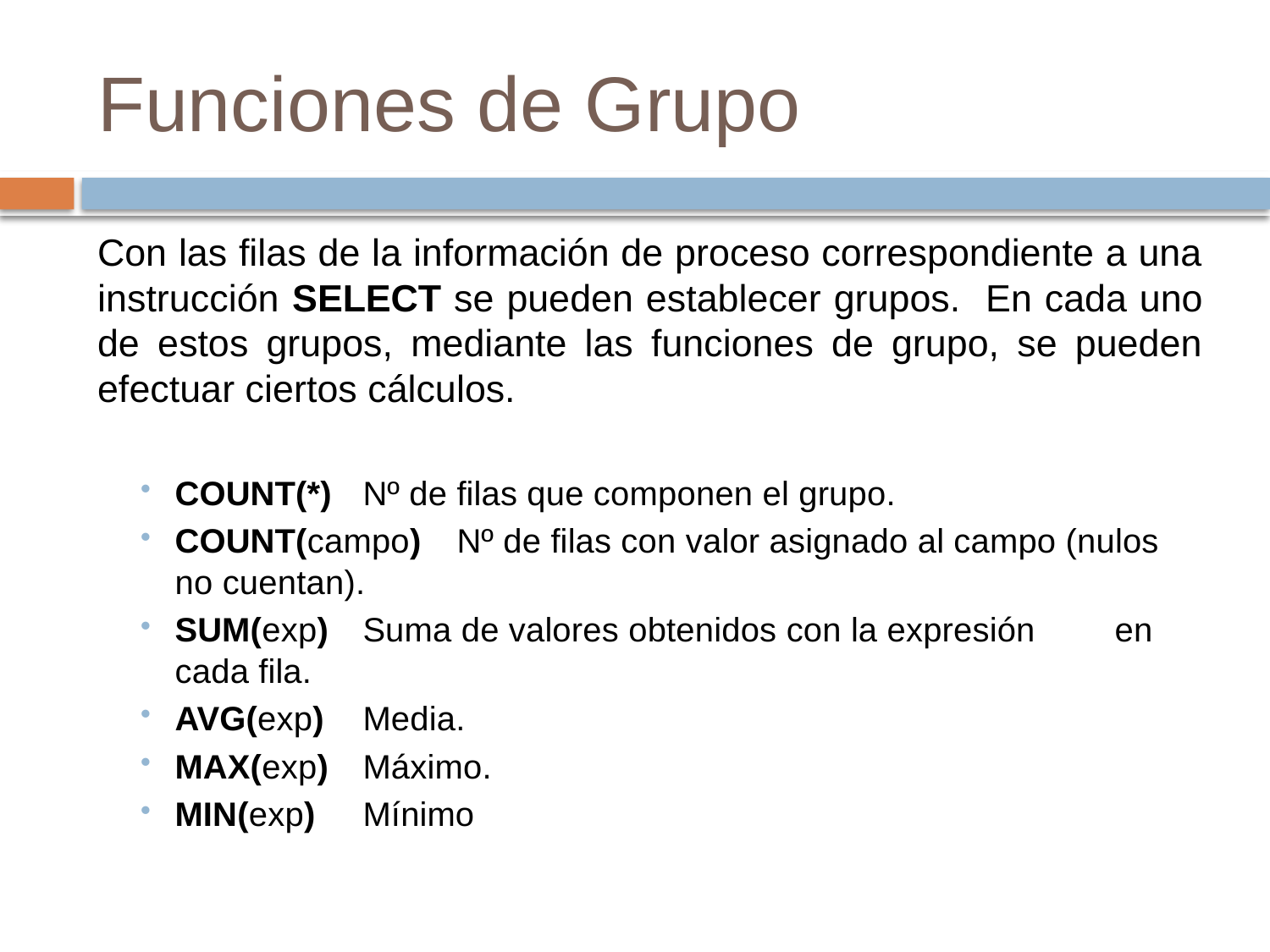

# Funciones de Grupo
Con las filas de la información de proceso correspondiente a una instrucción SELECT se pueden establecer grupos.  En cada uno de estos grupos, mediante las funciones de grupo, se pueden efectuar ciertos cálculos.

COUNT(*) 	Nº de filas que componen el grupo.
COUNT(campo) 	Nº de filas con valor asignado al campo (nulos 			no cuentan).
SUM(exp) 	Suma de valores obtenidos con la expresión 			en cada fila.
AVG(exp) 		Media.
MAX(exp) 	Máximo.
MIN(exp) 		Mínimo